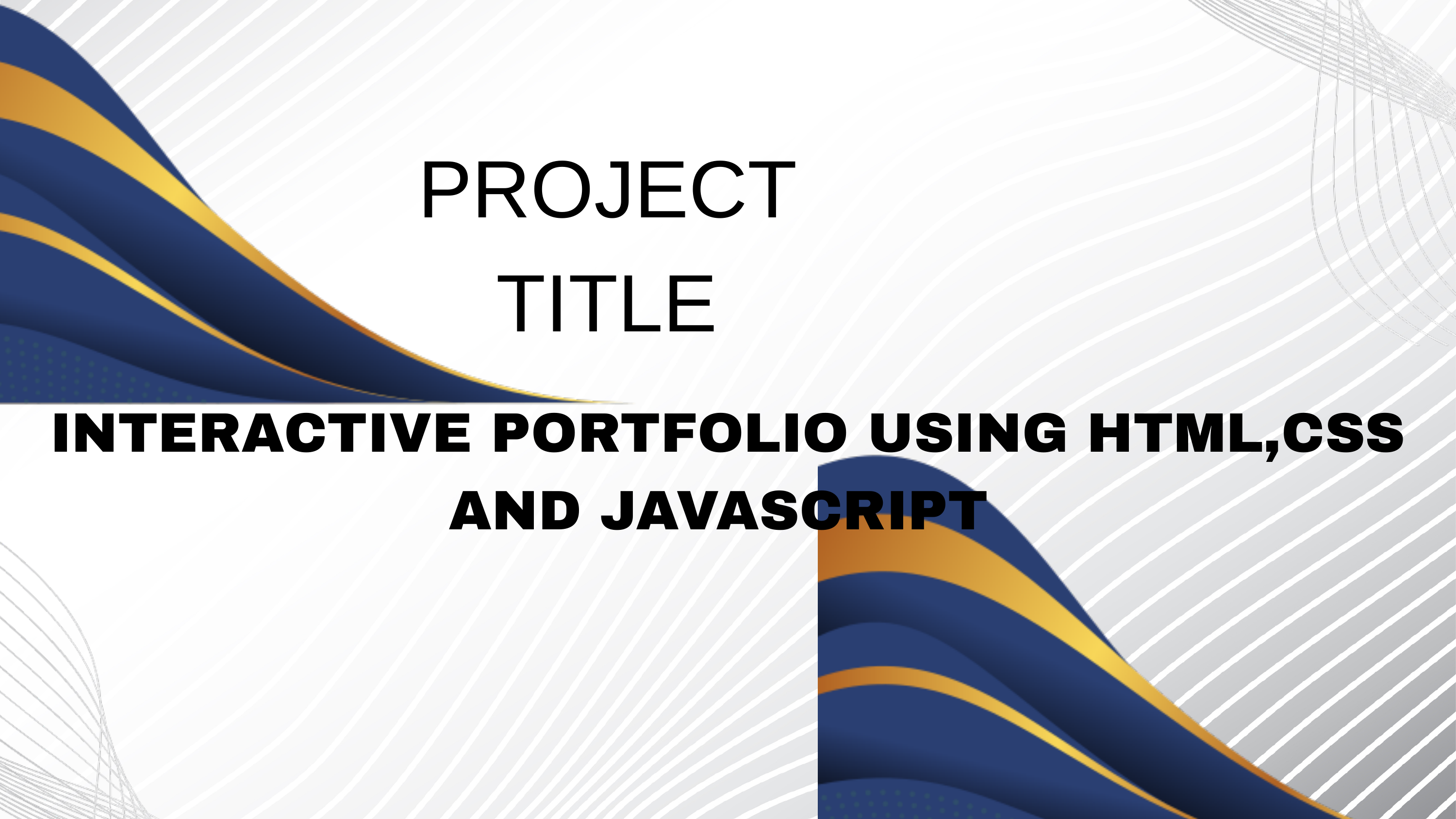

PROJECT TITLE
INTERACTIVE PORTFOLIO USING HTML,CSS AND JAVASCRIPT